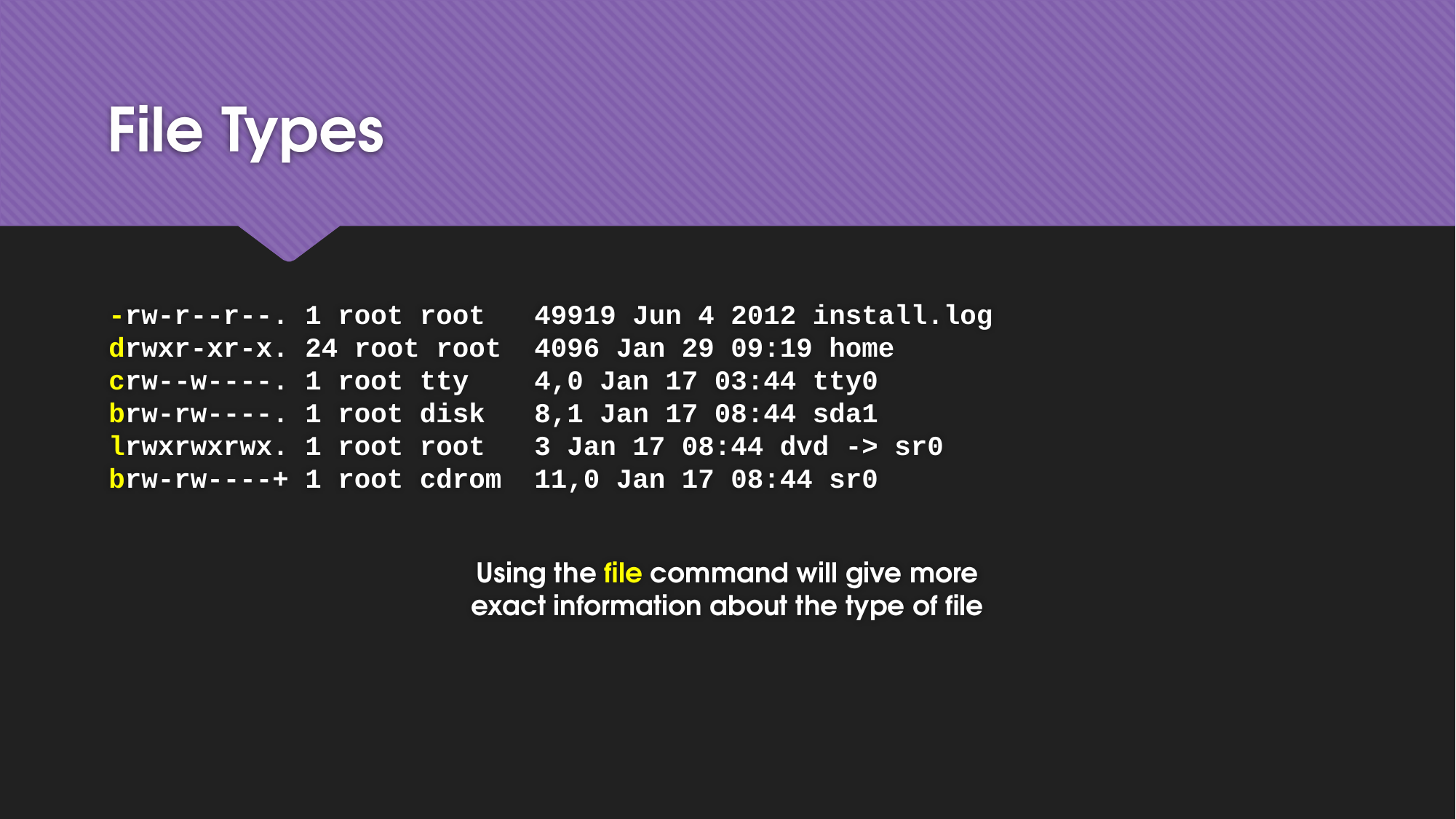

# File Types
-rw-r--r--. 1 root root   49919 Jun 4 2012 install.log
drwxr-xr-x. 24 root root  4096 Jan 29 09:19 home
crw--w----. 1 root tty    4,0 Jan 17 03:44 tty0
brw-rw----. 1 root disk   8,1 Jan 17 08:44 sda1
lrwxrwxrwx. 1 root root   3 Jan 17 08:44 dvd -> sr0
brw-rw----+ 1 root cdrom  11,0 Jan 17 08:44 sr0

Using the file command will give more
exact information about the type of file